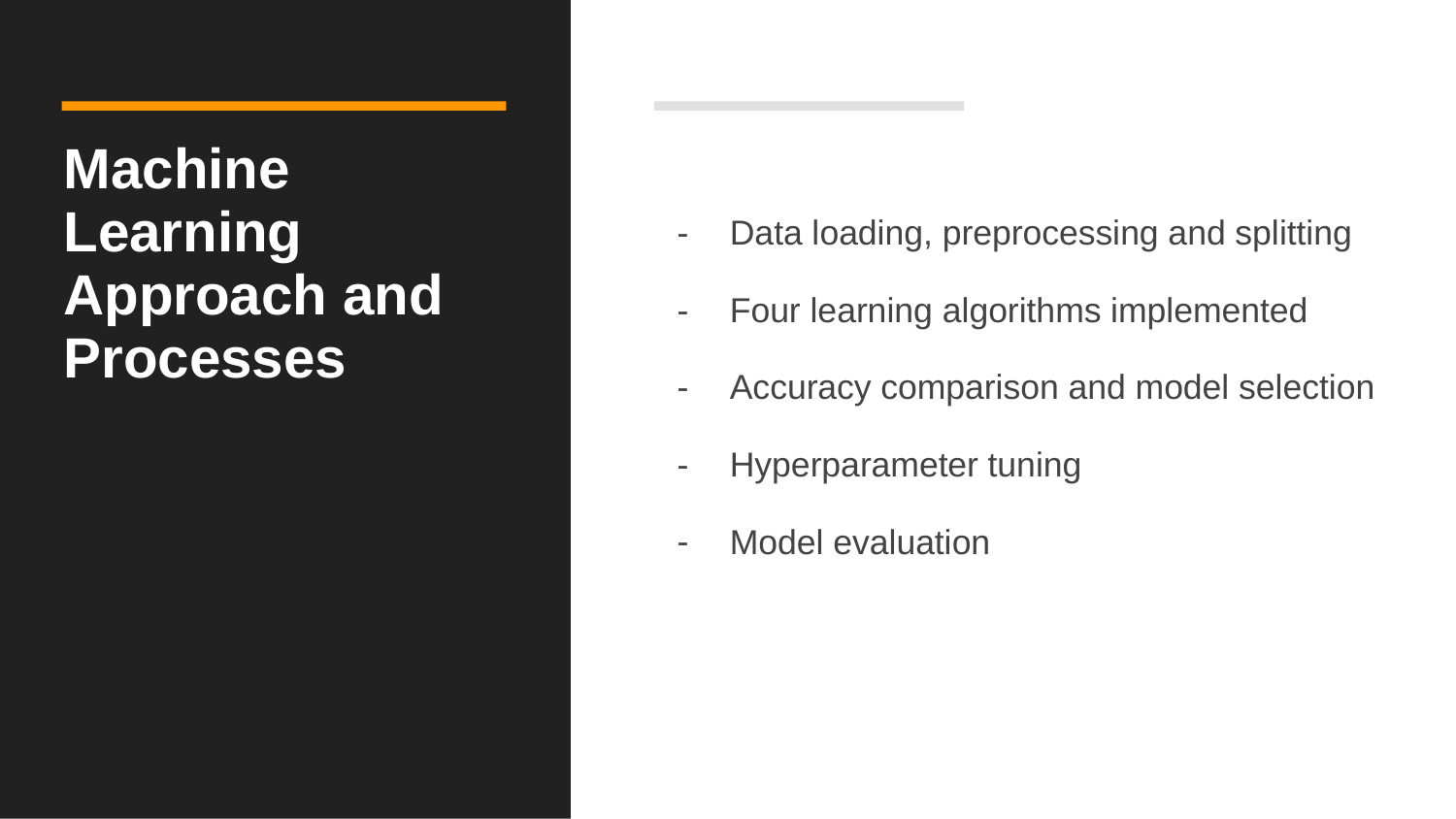

# Machine Learning Approach and Processes
Data loading, preprocessing and splitting
Four learning algorithms implemented
Accuracy comparison and model selection
Hyperparameter tuning
Model evaluation